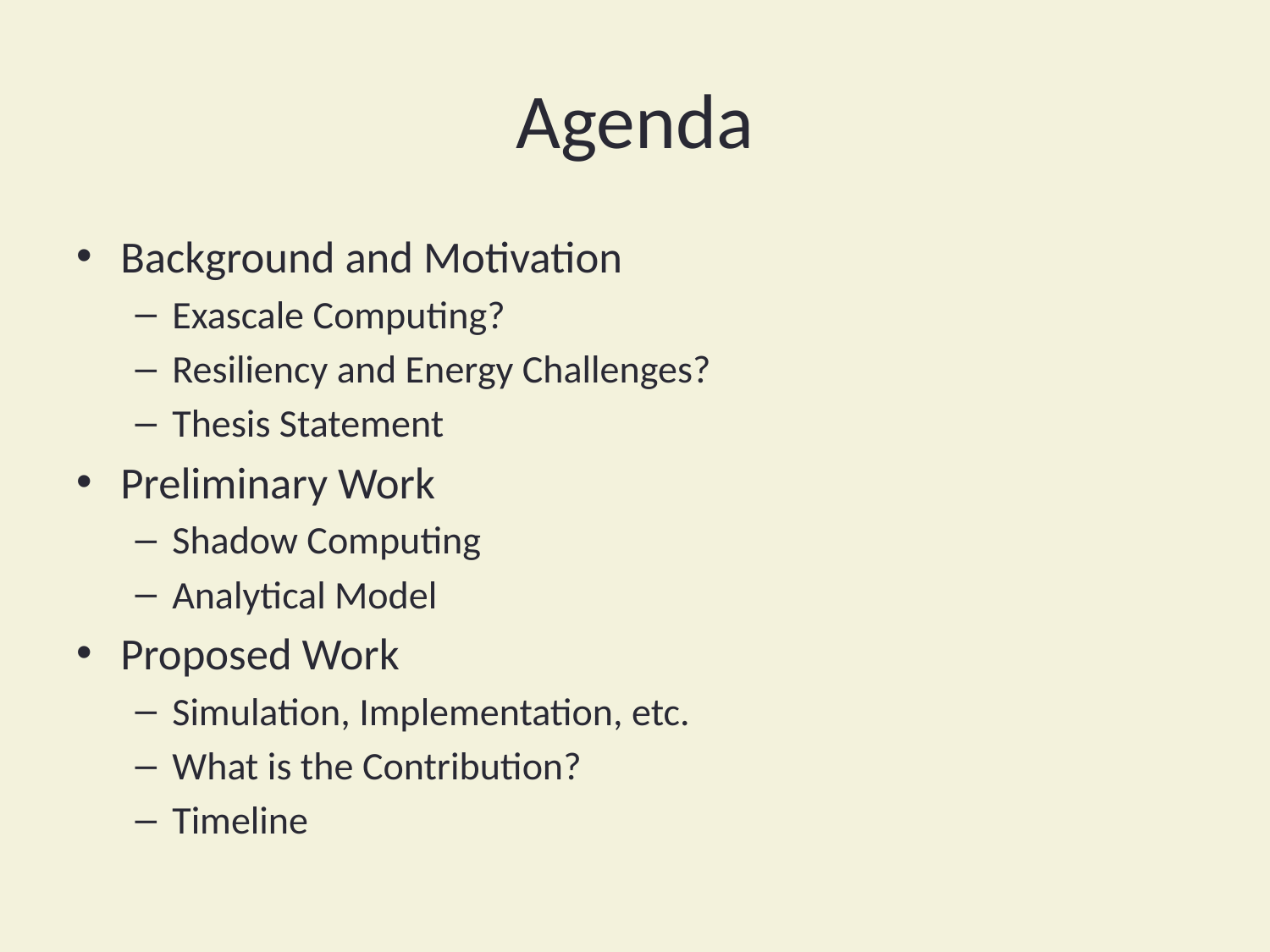

# Agenda
Background and Motivation
Exascale Computing?
Resiliency and Energy Challenges?
Thesis Statement
Preliminary Work
Shadow Computing
Analytical Model
Proposed Work
Simulation, Implementation, etc.
What is the Contribution?
Timeline